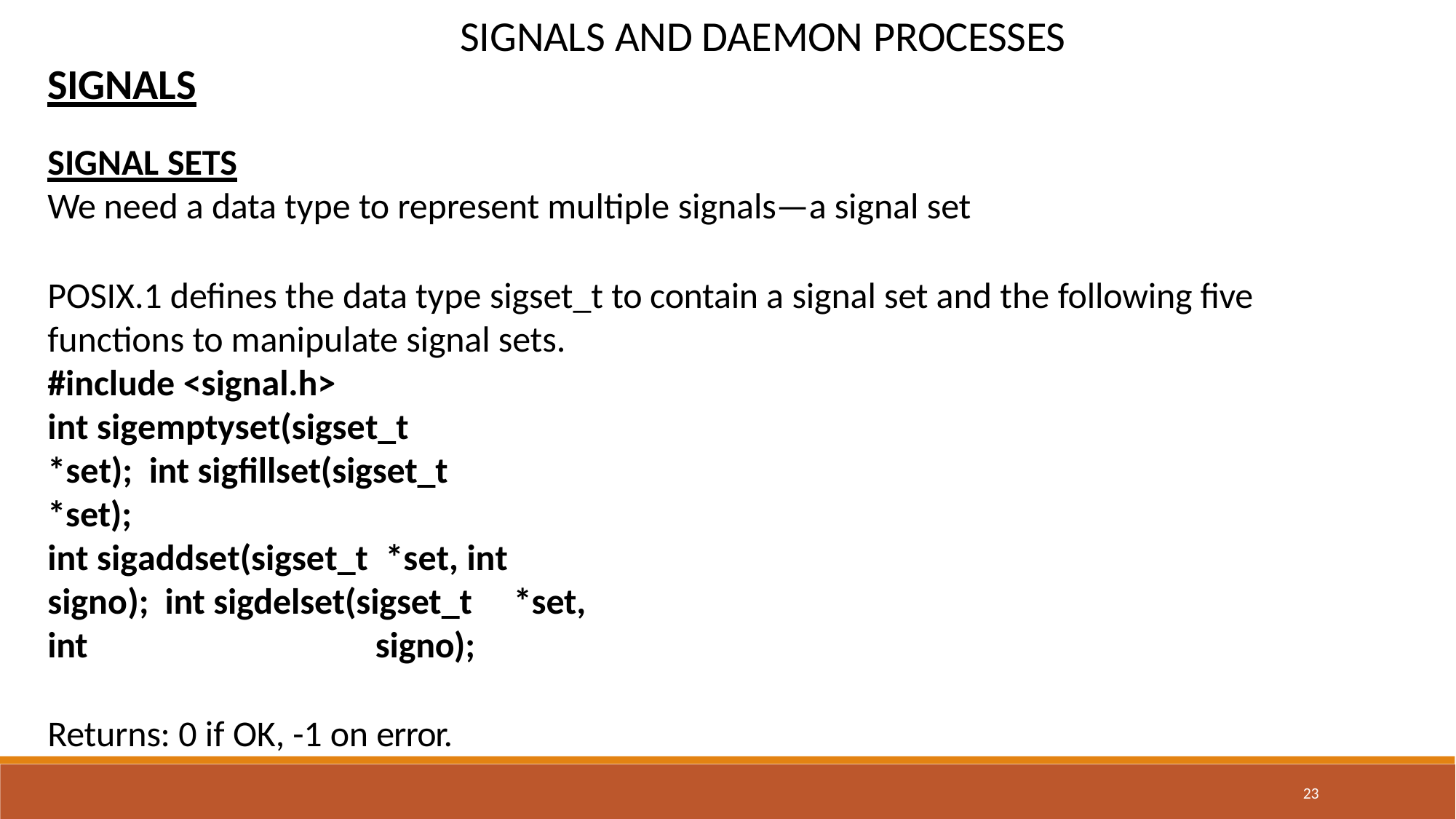

# SIGNALS AND DAEMON PROCESSES
SIGNALS
SIGNAL SETS
We need a data type to represent multiple signals—a signal set

POSIX.1 defines the data type sigset_t to contain a signal set and the following five  functions to manipulate signal sets.
#include <signal.h>
int sigemptyset(sigset_t	*set);  int sigfillset(sigset_t	*set);
int sigaddset(sigset_t		*set, int		signo);  int sigdelset(sigset_t	*set, int	signo);

Returns: 0 if OK, -1 on error.

23